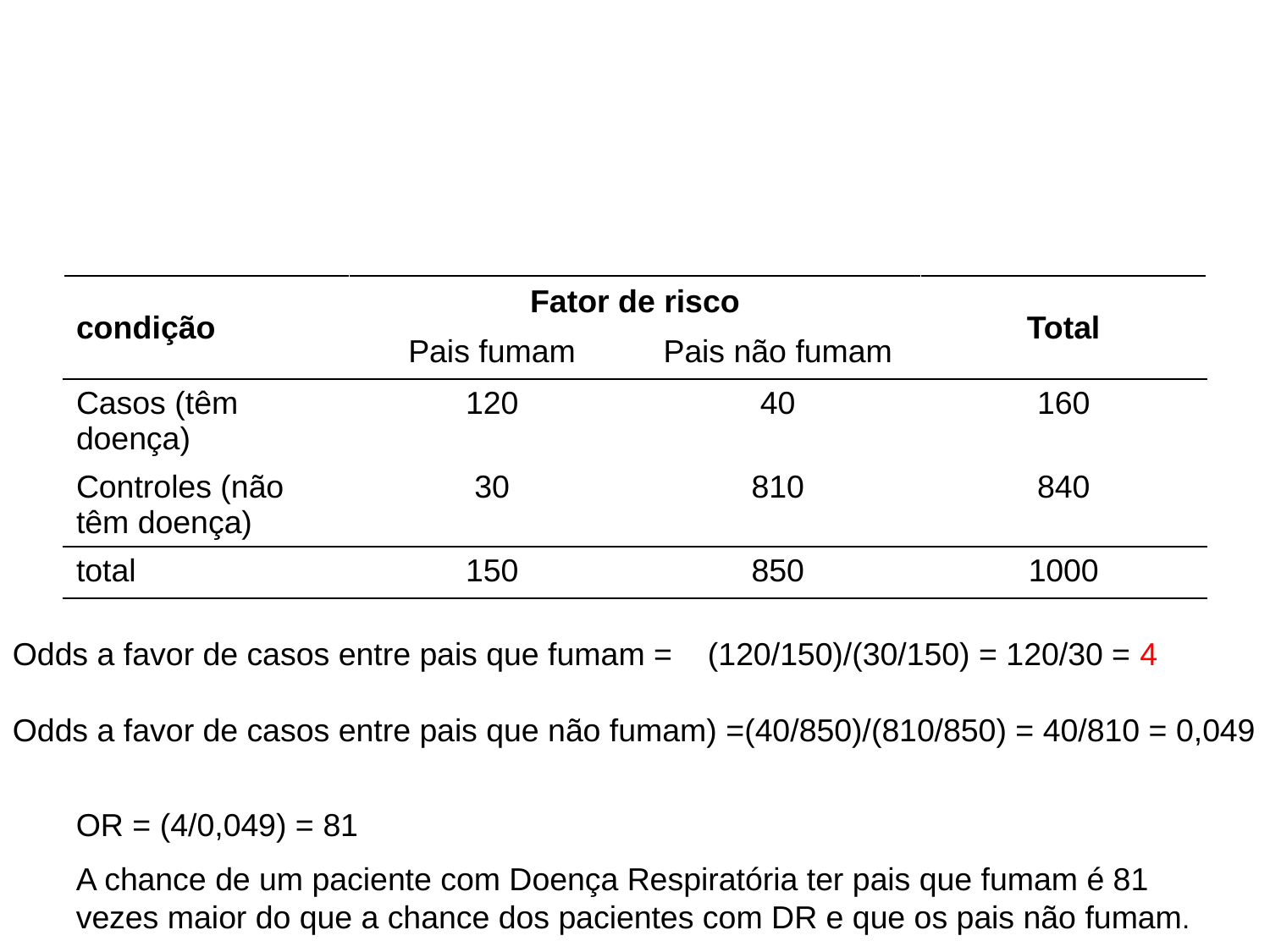

#
| condição | Fator de risco |  | Total |
| --- | --- | --- | --- |
| condição | Pais fumam | Pais não fumam |  |
| Casos (têm doença) | 120 | 40 | 160 |
| Controles (não têm doença) | 30 | 810 | 840 |
| total | 150 | 850 | 1000 |
Odds a favor de casos entre pais que fumam =    (120/150)/(30/150) = 120/30 = 4

Odds a favor de casos entre pais que não fumam) =(40/850)/(810/850) = 40/810 = 0,049
OR = (4/0,049) = 81
A chance de um paciente com Doença Respiratória ter pais que fumam é 81 vezes maior do que a chance dos pacientes com DR e que os pais não fumam.